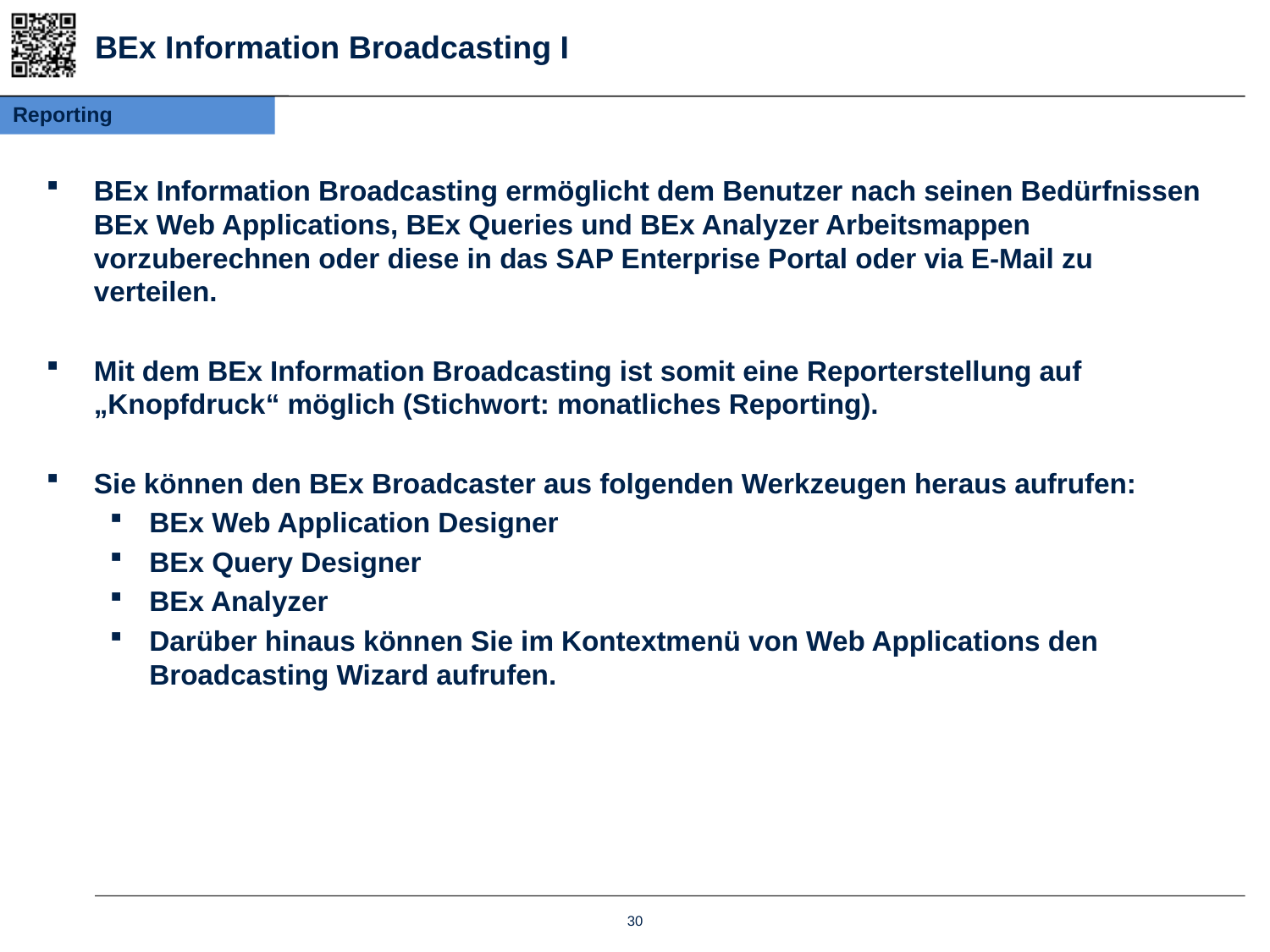

# BEx Information Broadcasting I
Reporting
BEx Information Broadcasting ermöglicht dem Benutzer nach seinen Bedürfnissen BEx Web Applications, BEx Queries und BEx Analyzer Arbeitsmappen vorzuberechnen oder diese in das SAP Enterprise Portal oder via E-Mail zu verteilen.

Mit dem BEx Information Broadcasting ist somit eine Reporterstellung auf „Knopfdruck“ möglich (Stichwort: monatliches Reporting).

Sie können den BEx Broadcaster aus folgenden Werkzeugen heraus aufrufen:
BEx Web Application Designer
BEx Query Designer
BEx Analyzer
Darüber hinaus können Sie im Kontextmenü von Web Applications den Broadcasting Wizard aufrufen.